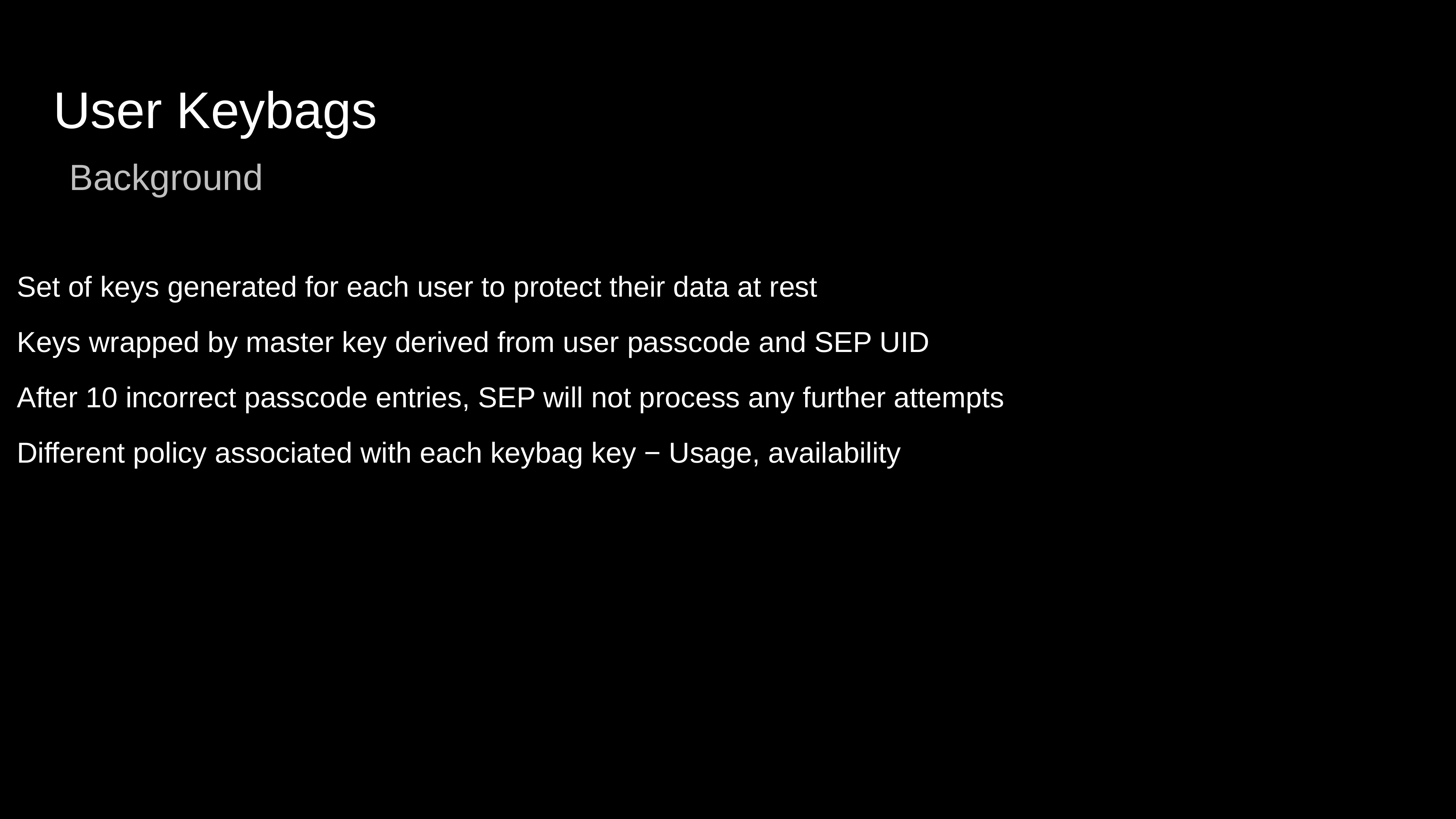

User Keybags
Background
Set of keys generated for each user to protect their data at rest
Keys wrapped by master key derived from user passcode and SEP UID
After 10 incorrect passcode entries, SEP will not process any further attempts
Different policy associated with each keybag key − Usage, availability